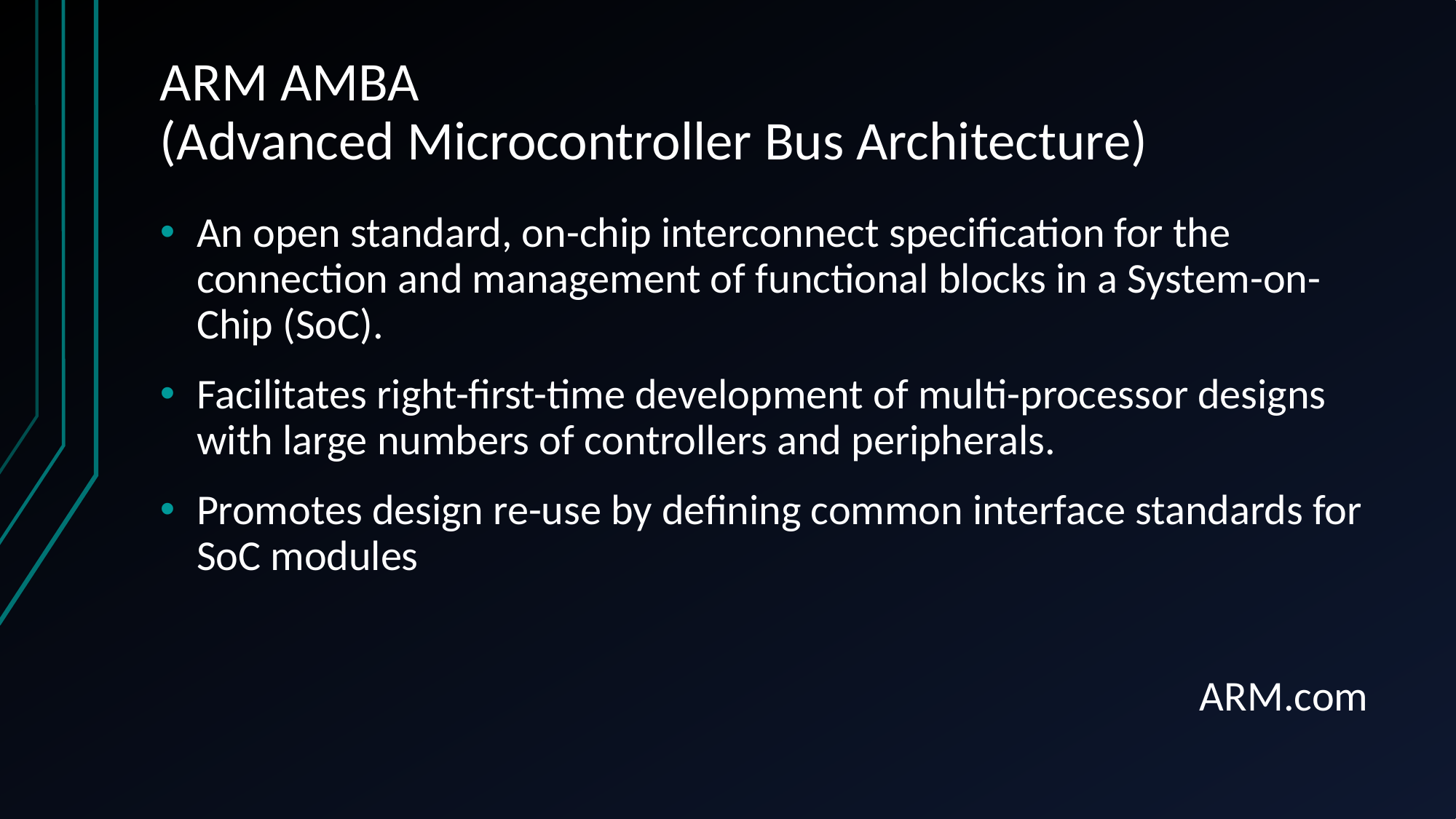

# ARM AMBA (Advanced Microcontroller Bus Architecture)
An open standard, on-chip interconnect specification for the connection and management of functional blocks in a System-on-Chip (SoC).
Facilitates right-first-time development of multi-processor designs with large numbers of controllers and peripherals.
Promotes design re-use by defining common interface standards for SoC modules

ARM.com